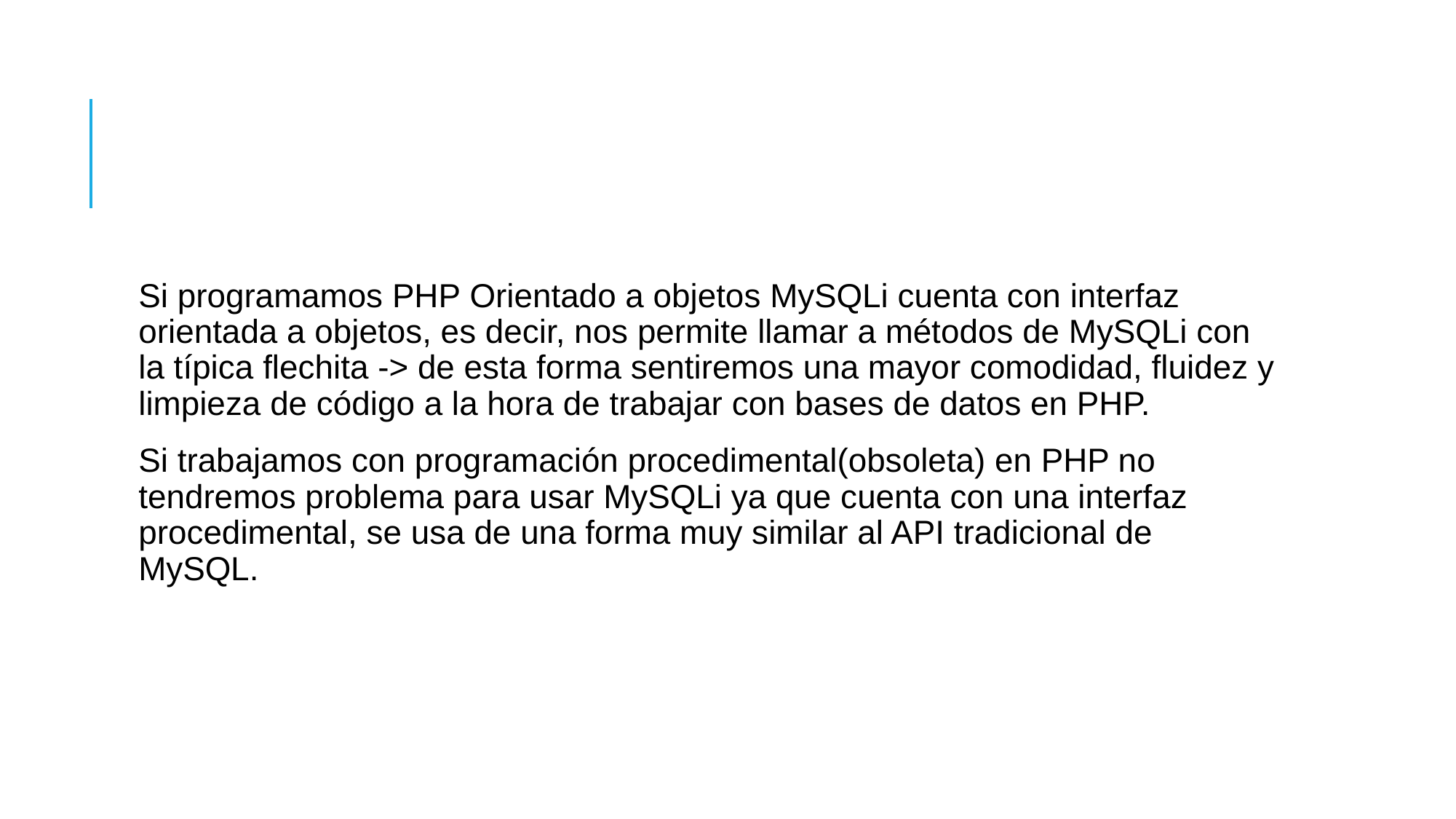

#
Si programamos PHP Orientado a objetos MySQLi cuenta con interfaz orientada a objetos, es decir, nos permite llamar a métodos de MySQLi con la típica flechita -> de esta forma sentiremos una mayor comodidad, fluidez y limpieza de código a la hora de trabajar con bases de datos en PHP.
Si trabajamos con programación procedimental(obsoleta) en PHP no tendremos problema para usar MySQLi ya que cuenta con una interfaz procedimental, se usa de una forma muy similar al API tradicional de MySQL.